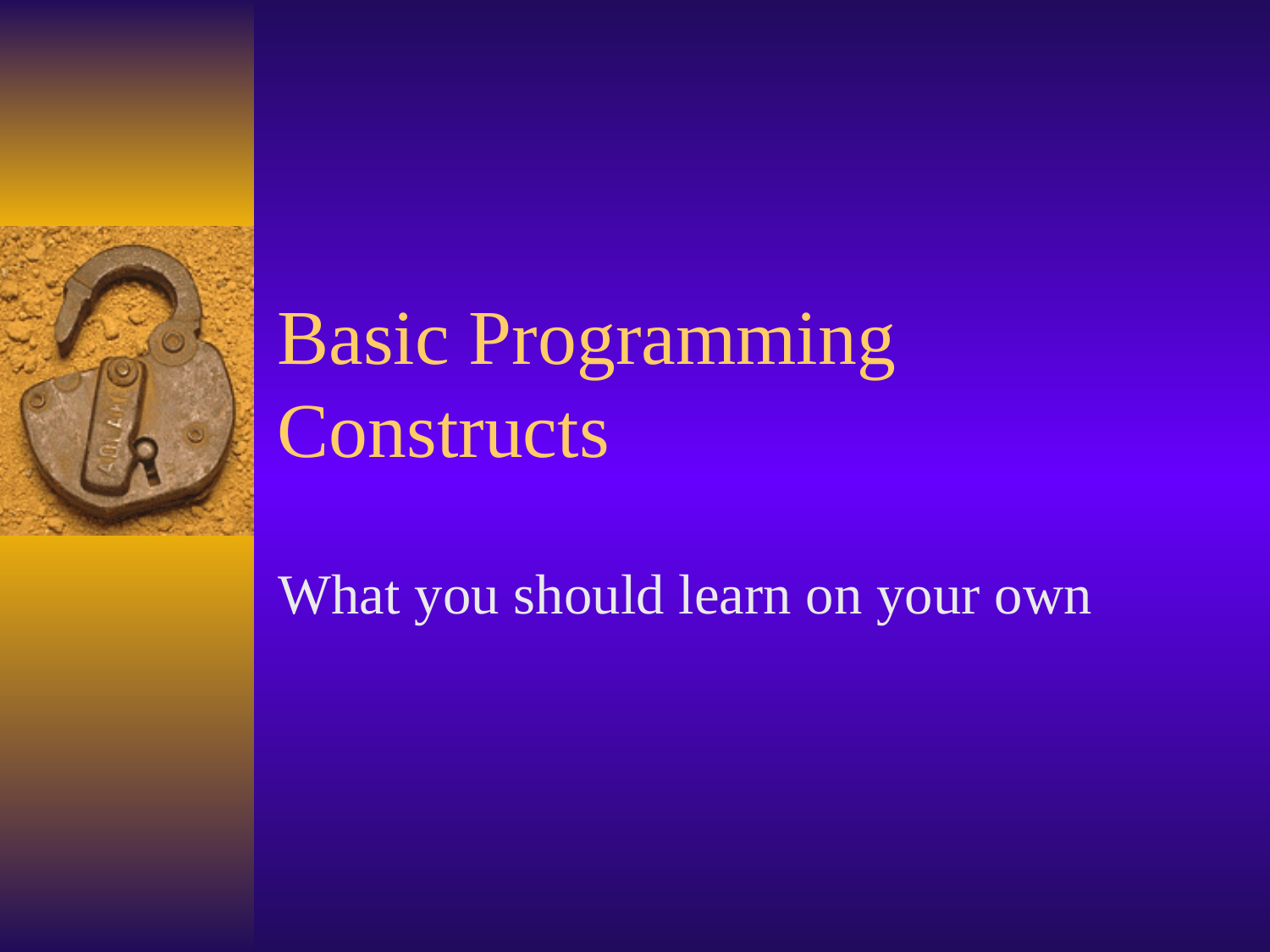

# Basic Programming Constructs
What you should learn on your own